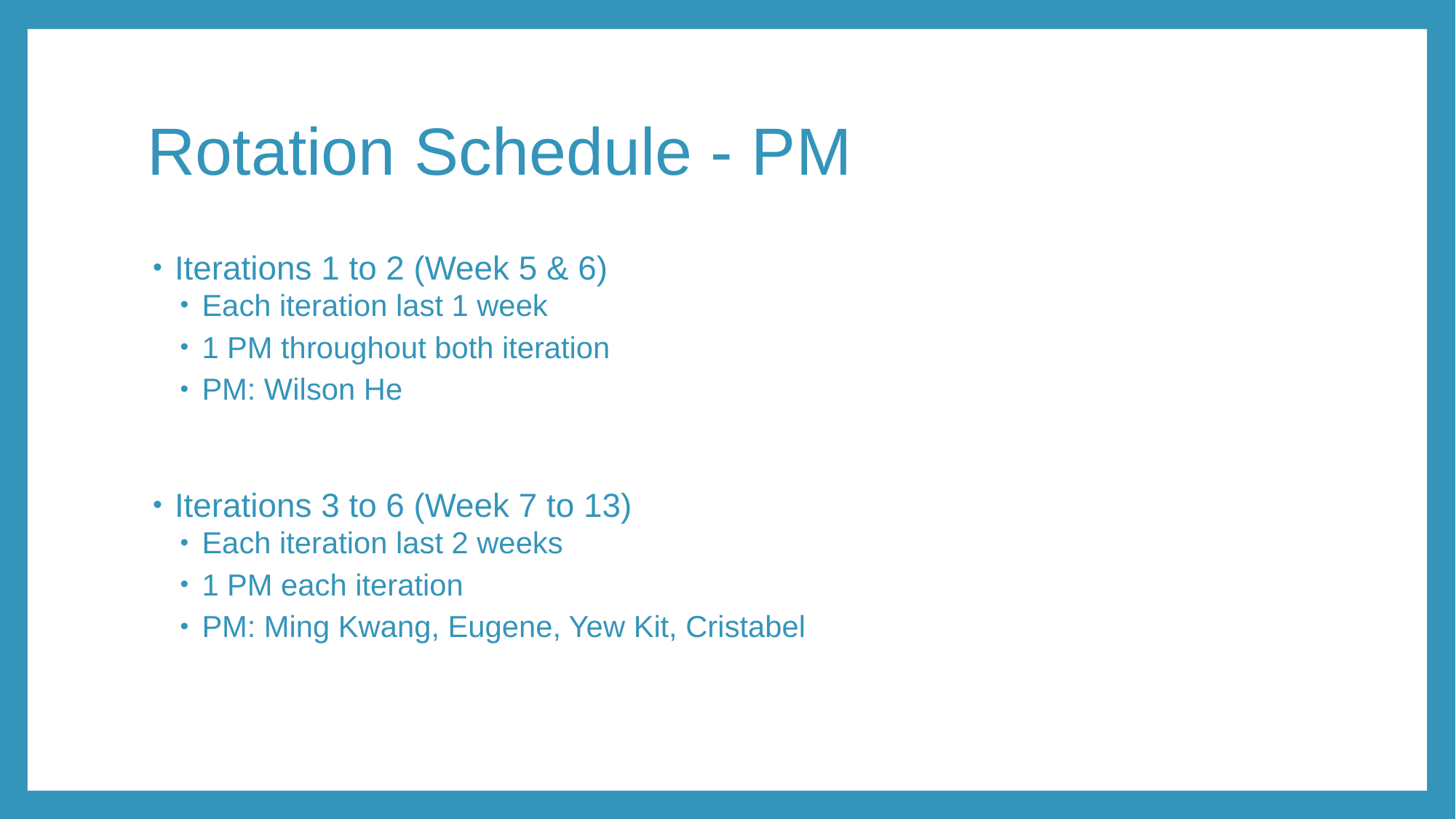

# Rotation Schedule - PM
Iterations 1 to 2 (Week 5 & 6)
Each iteration last 1 week
1 PM throughout both iteration
PM: Wilson He

Iterations 3 to 6 (Week 7 to 13)
Each iteration last 2 weeks
1 PM each iteration
PM: Ming Kwang, Eugene, Yew Kit, Cristabel